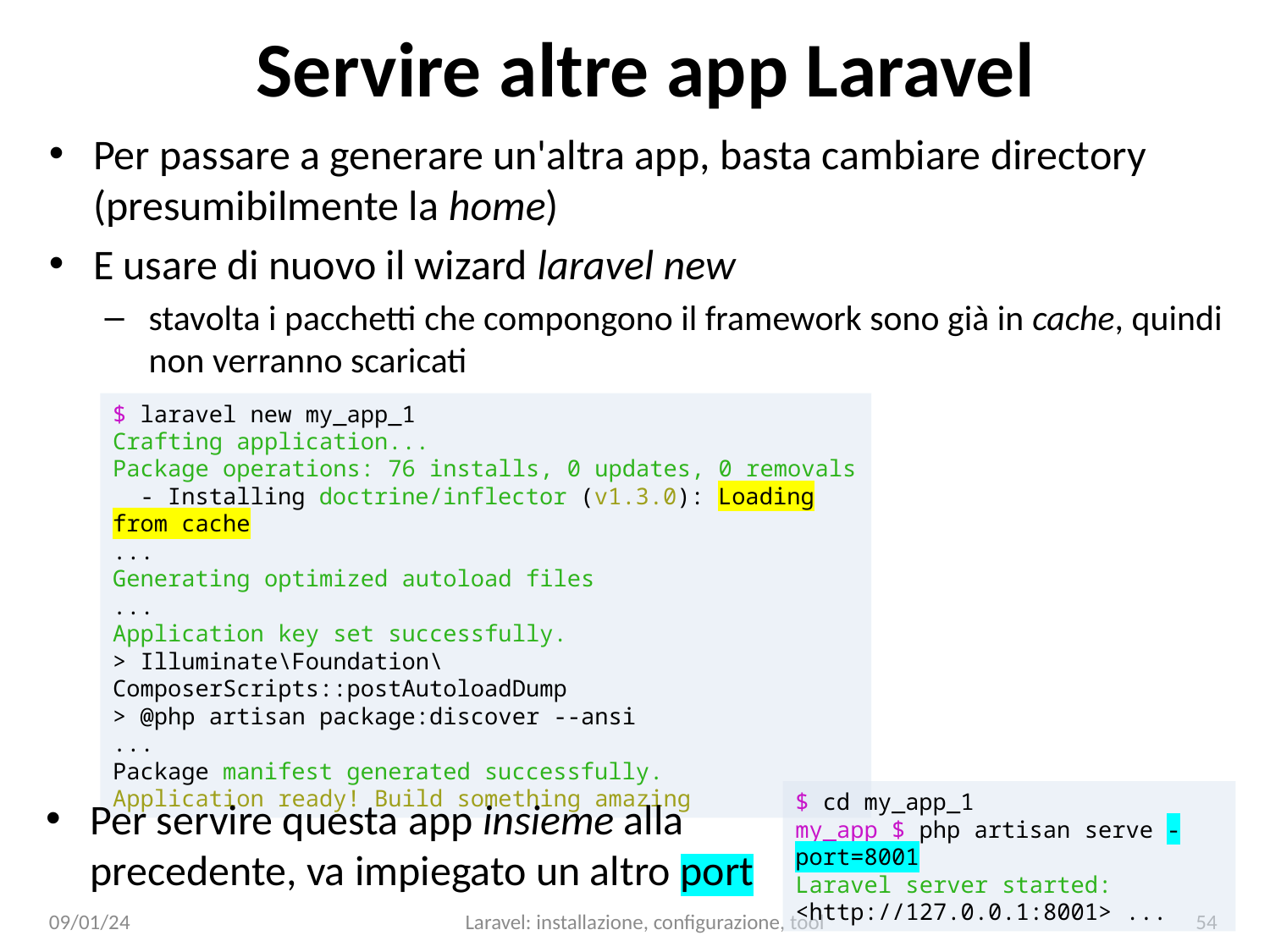

# Servire altre app Laravel
Per passare a generare un'altra app, basta cambiare directory (presumibilmente la home)
E usare di nuovo il wizard laravel new
stavolta i pacchetti che compongono il framework sono già in cache, quindi non verranno scaricati

$ laravel new my_app_1
Crafting application...
Package operations: 76 installs, 0 updates, 0 removals
  - Installing doctrine/inflector (v1.3.0): Loading from cache
...
Generating optimized autoload files
...
Application key set successfully.
> Illuminate\Foundation\ComposerScripts::postAutoloadDump
> @php artisan package:discover --ansi
...
Package manifest generated successfully.
Application ready! Build something amazing
$ cd my_app_1
my_app $ php artisan serve -port=8001
Laravel server started:
<http://127.0.0.1:8001> ...
Per servire questa app insieme alla precedente, va impiegato un altro port
09/01/24
Laravel: installazione, configurazione, tool
54